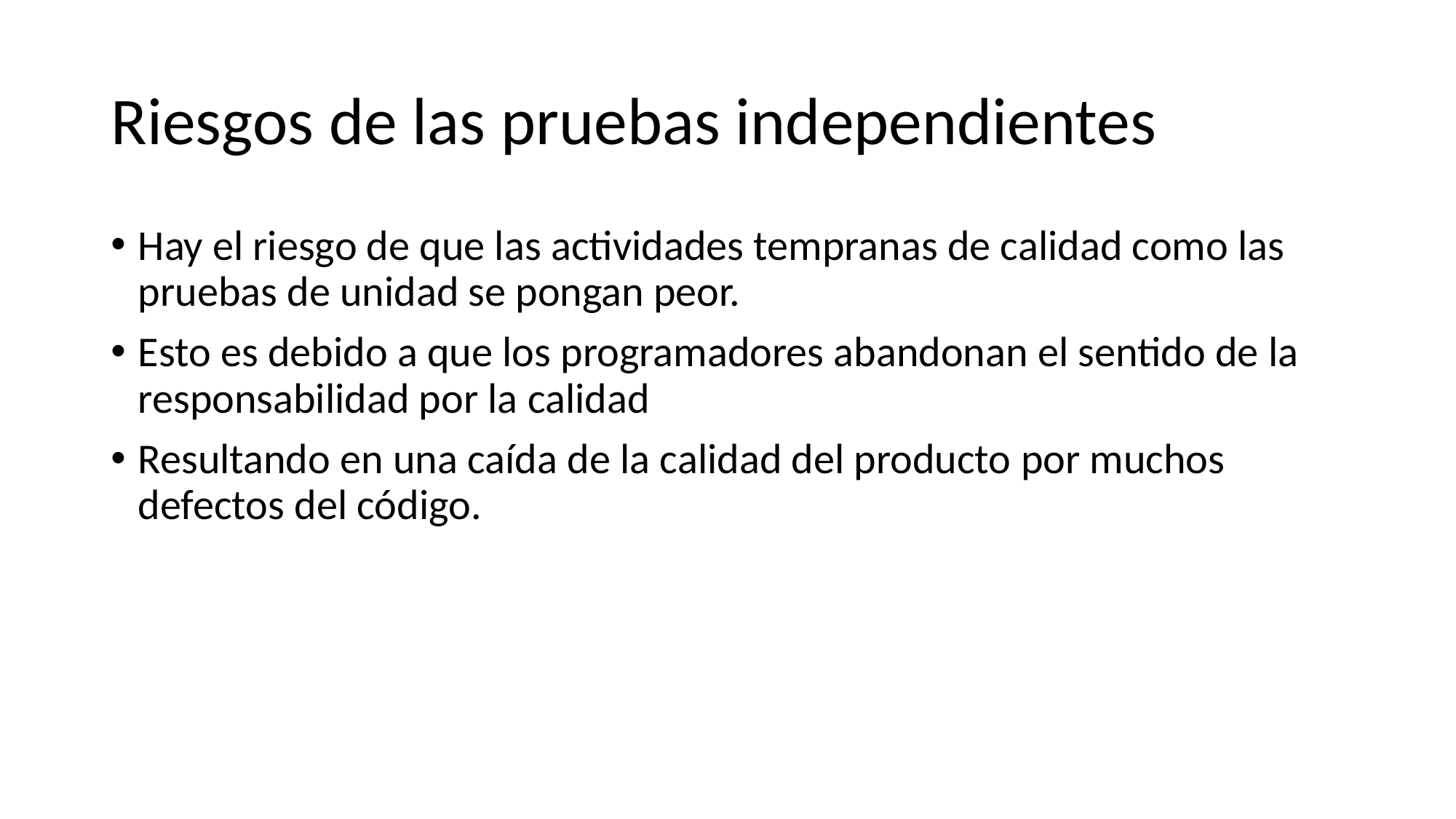

# Riesgos de las pruebas independientes
Hay el riesgo de que las actividades tempranas de calidad como las pruebas de unidad se pongan peor.
Esto es debido a que los programadores abandonan el sentido de la responsabilidad por la calidad
Resultando en una caída de la calidad del producto por muchos defectos del código.